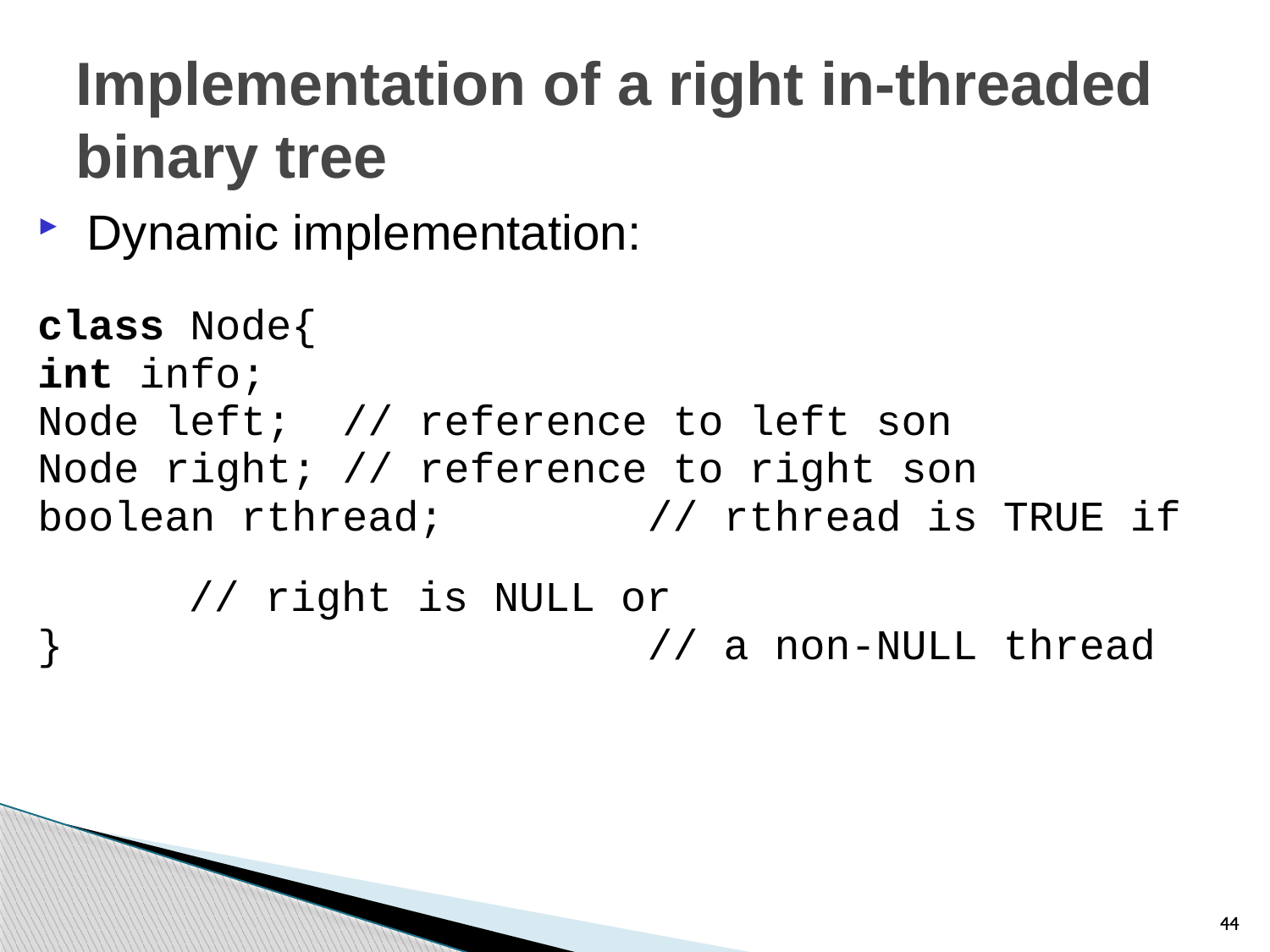

# Implementation of a right in-threaded binary tree
Dynamic implementation:

class Node{
int info;
Node left;  // reference to left son
Node right; // reference to right son
boolean rthread;        // rthread is TRUE if                       				    // right is NULL or
}                       // a non-NULL thread
44